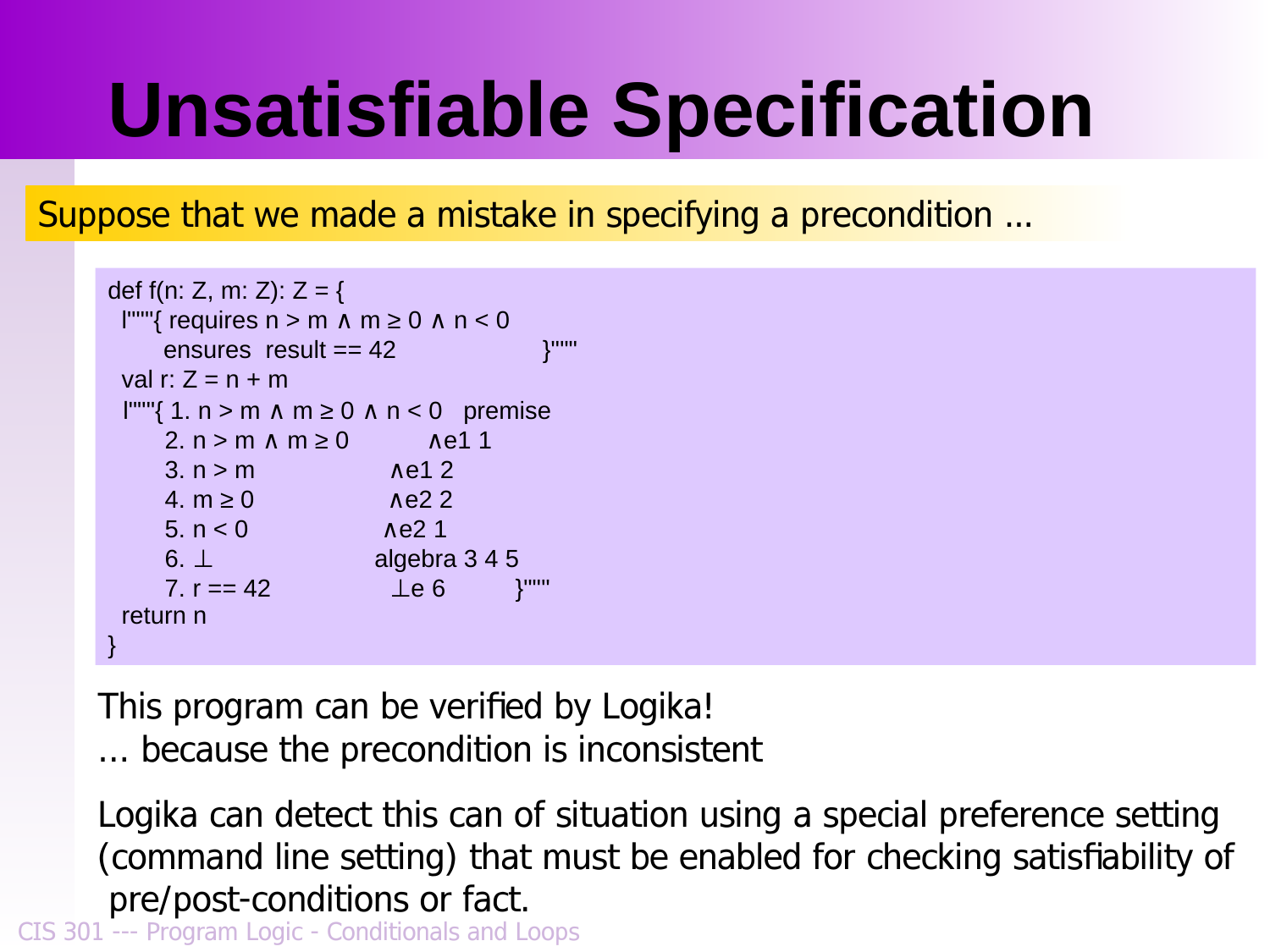

# Unsatisfiable Specification
Suppose that we made a mistake in specifying a precondition …
def f(n: Z, m: Z): Z = {
  l"""{ requires n > m ∧ m ≥ 0 ∧ n < 0
        ensures  result == 42                     }"""
  val r: Z = n + m

  return n
}
  l"""{ 1. n > m ∧ m ≥ 0 ∧ n < 0   premise
        2. n > m ∧ m ≥ 0           ∧e1 1
        3. n > m                   ∧e1 2
        4. m ≥ 0                   ∧e2 2
        5. n < 0                   ∧e2 1
        6. ⊥                       algebra 3 4 5
        7. r == 42                 ⊥e 6          }"""
This program can be verified by Logika!
... because the precondition is inconsistent

Logika can detect this can of situation using a special preference setting
(command line setting) that must be enabled for checking satisfiability of
 pre/post-conditions or fact.

CIS 301 --- Program Logic - Conditionals and Loops